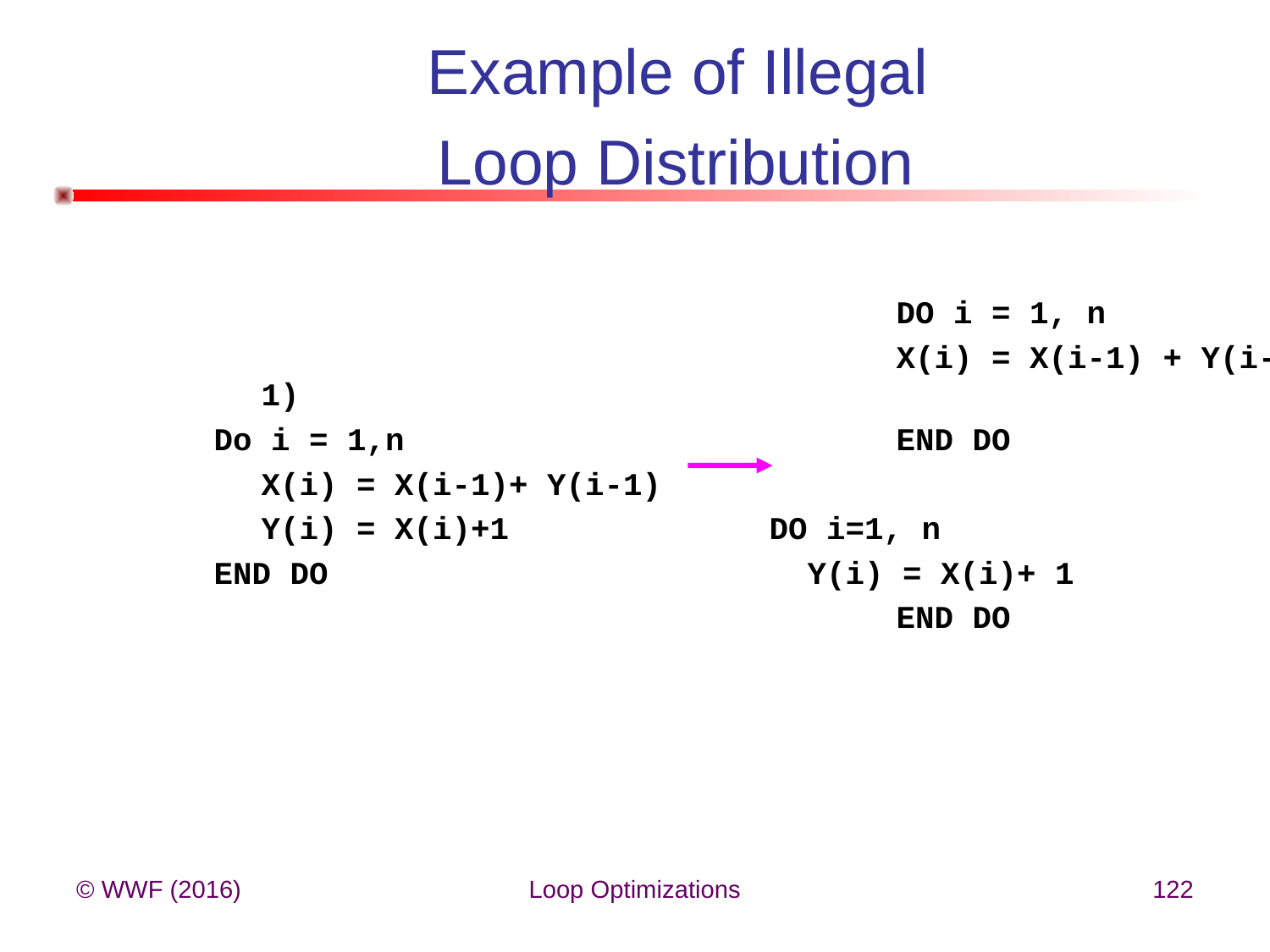

# Example of Illegal Loop Distribution
						DO i = 1, n
						X(i) = X(i-1) + Y(i-1)
Do i = 1,n				END DO
	X(i) = X(i-1)+ Y(i-1)
	Y(i) = X(i)+1	 		DO i=1, n
END DO				  Y(i) = X(i)+ 1
					 	END DO

© WWF (2016)
Loop Optimizations
122